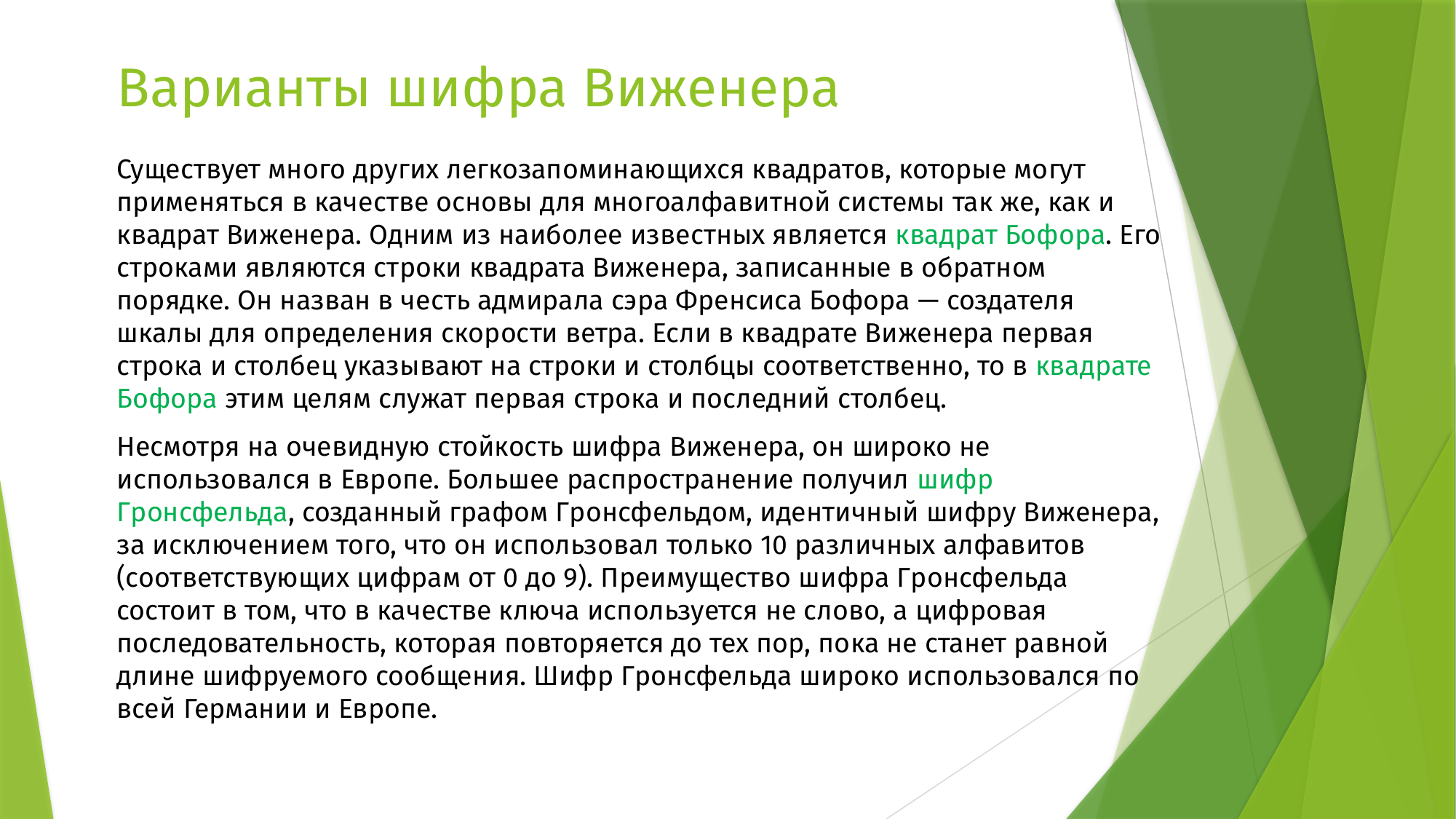

# Варианты шифра Виженера
Существует много других легкозапоминающихся квадратов, которые могут применяться в качестве основы для многоалфавитной системы так же, как и квадрат Виженера. Одним из наиболее известных является квадрат Бофора. Его строками являются строки квадрата Виженера, записанные в обратном порядке. Он назван в честь адмирала сэра Френсиса Бофора — создателя шкалы для определения скорости ветра. Если в квадрате Виженера первая строка и столбец указывают на строки и столбцы соответственно, то в квадрате Бофора этим целям служат первая строка и последний столбец.
Несмотря на очевидную стойкость шифра Виженера, он широко не использовался в Европе. Большее распространение получил шифр Гронсфельда, созданный графом Гронсфельдом, идентичный шифру Виженера, за исключением того, что он использовал только 10 различных алфавитов (соответствующих цифрам от 0 до 9). Преимущество шифра Гронсфельда состоит в том, что в качестве ключа используется не слово, а цифровая последовательность, которая повторяется до тех пор, пока не станет равной длине шифруемого сообщения. Шифр Гронсфельда широко использовался по всей Германии и Европе.